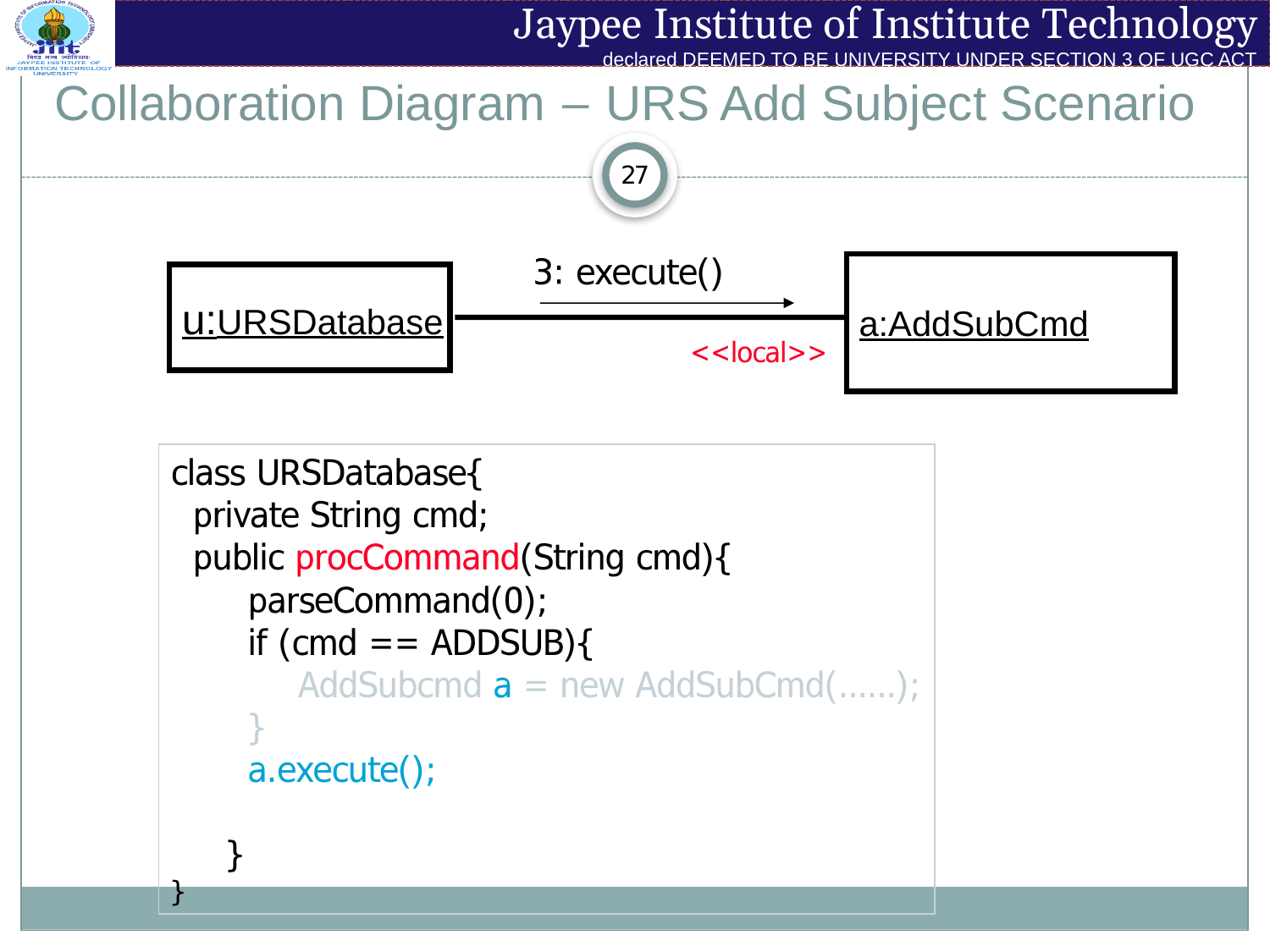

# Collaboration Diagram – URS Add Subject Scenario
3: execute()

a:AddSubCmd
u:URSDatabase
<<local>>
class URSDatabase{
  private String cmd;
  public procCommand(String cmd){
       parseCommand(0);
       if (cmd == ADDSUB){
       	AddSubcmd a = new AddSubCmd(……);
       }
       a.execute();

     }
}
27